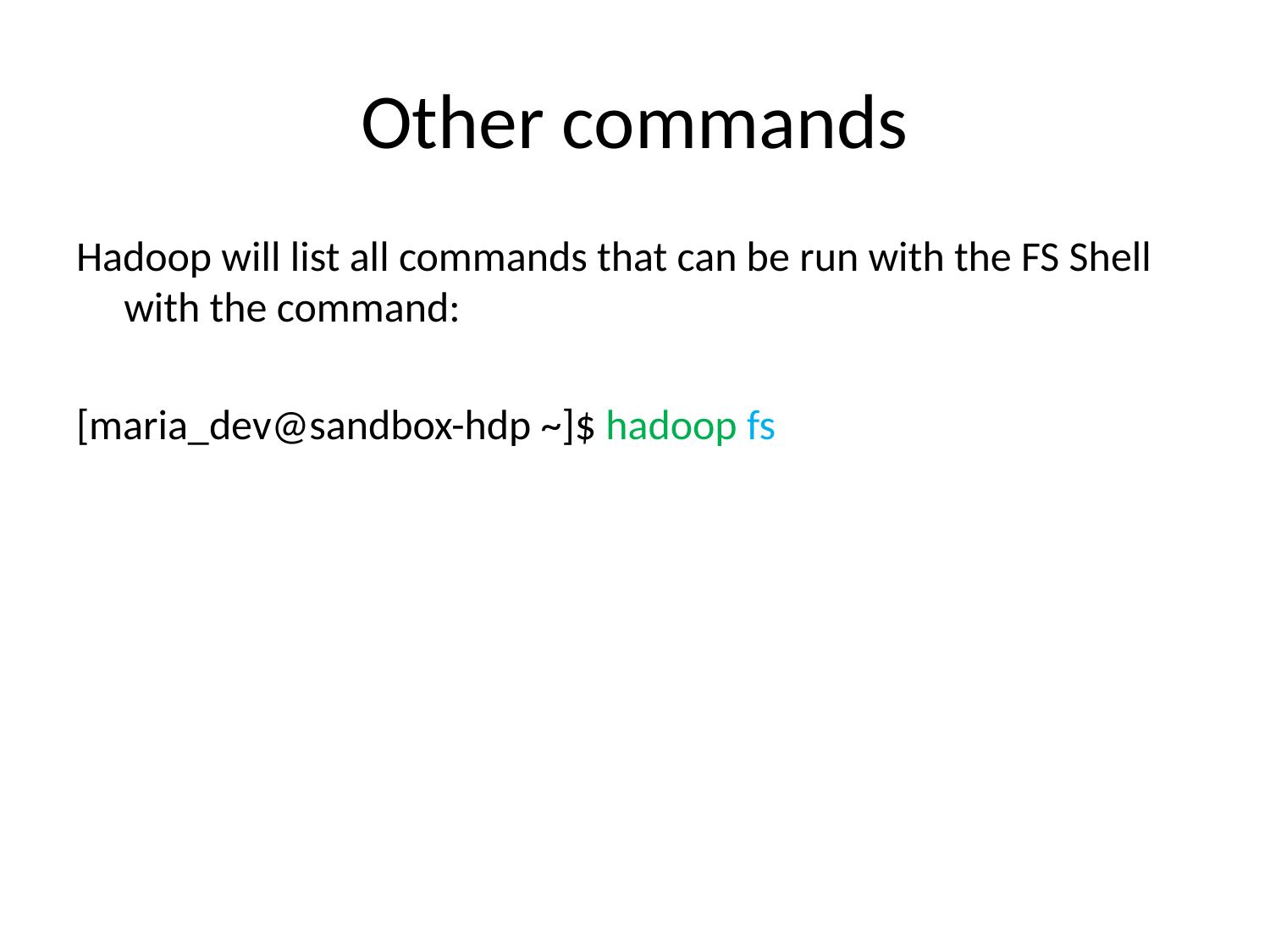

# Other commands
Hadoop will list all commands that can be run with the FS Shell with the command:

[maria_dev@sandbox-hdp ~]$ hadoop fs